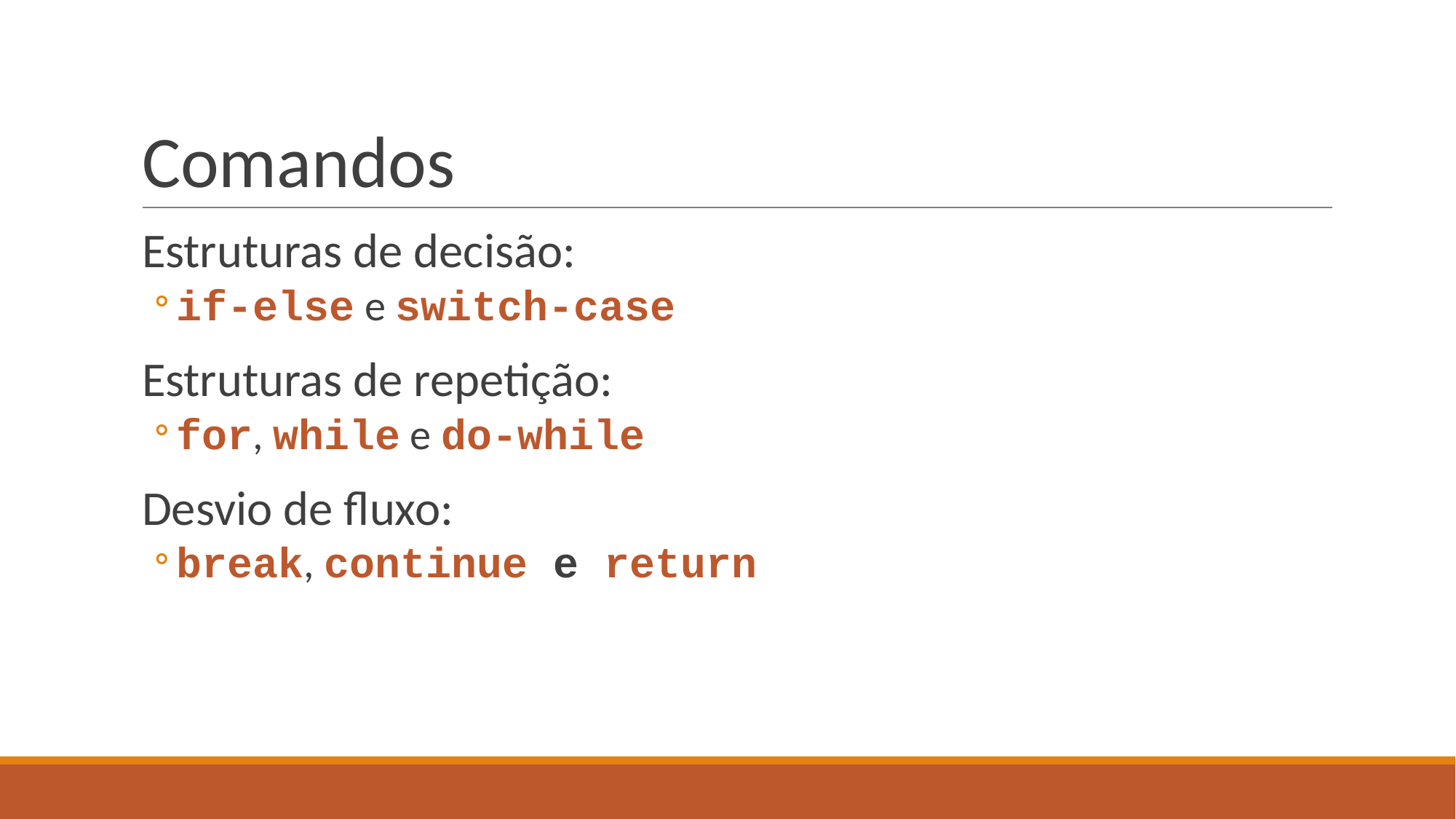

# Comandos
Estruturas de decisão:
if-else e switch-case
Estruturas de repetição:
for, while e do-while
Desvio de fluxo:
break, continue e return